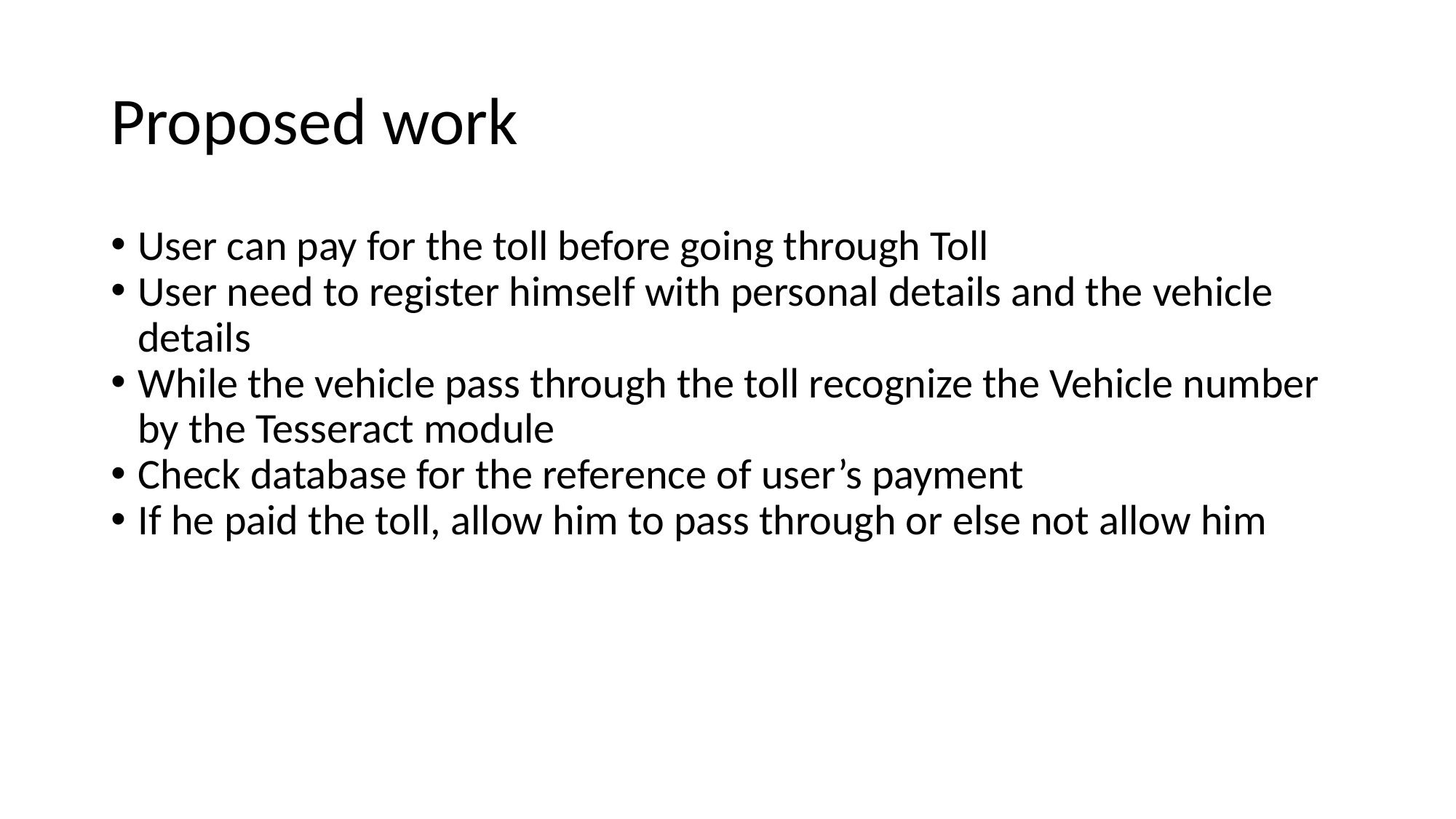

Proposed work
User can pay for the toll before going through Toll
User need to register himself with personal details and the vehicle details
While the vehicle pass through the toll recognize the Vehicle number by the Tesseract module
Check database for the reference of user’s payment
If he paid the toll, allow him to pass through or else not allow him